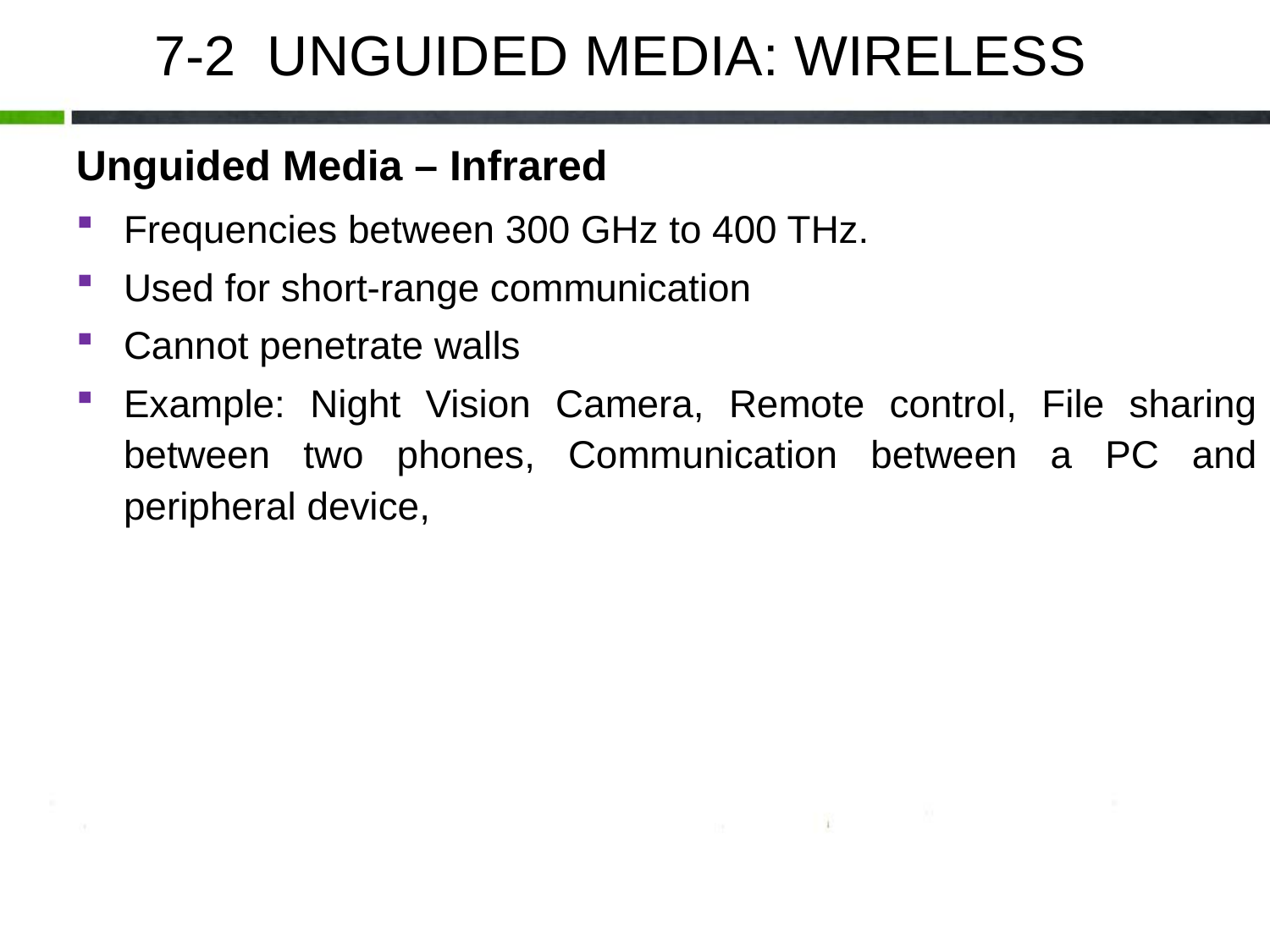

7-2  UNGUIDED MEDIA: WIRELESS
Unguided Media – Infrared
Frequencies between 300 GHz to 400 THz.
Used for short-range communication
Cannot penetrate walls
Example: Night Vision Camera, Remote control, File sharing between two phones, Communication between a PC and peripheral device,